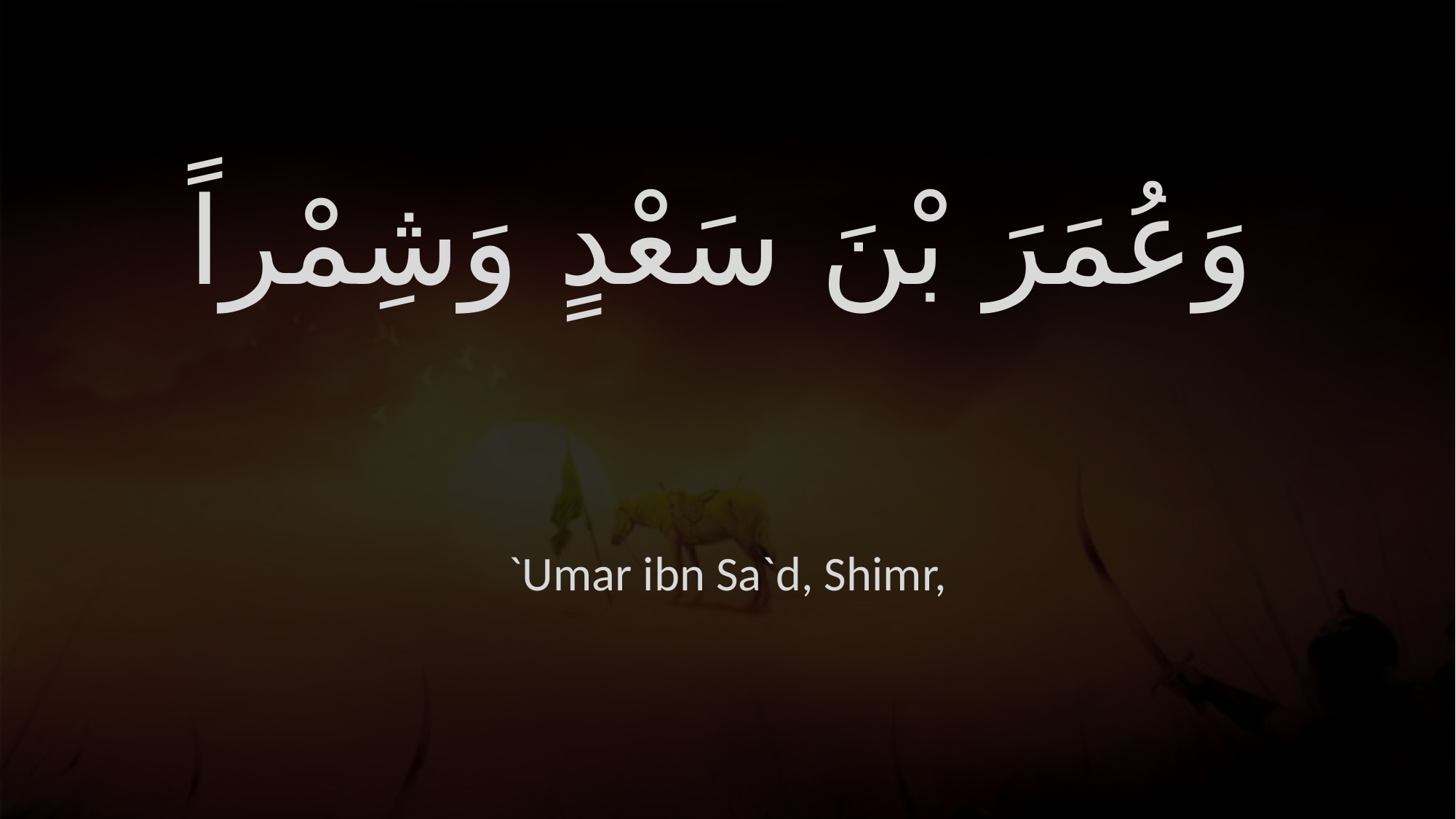

# وَعُمَرَ بْنَ سَعْدٍ وَشِمْراً
`Umar ibn Sa`d, Shimr,